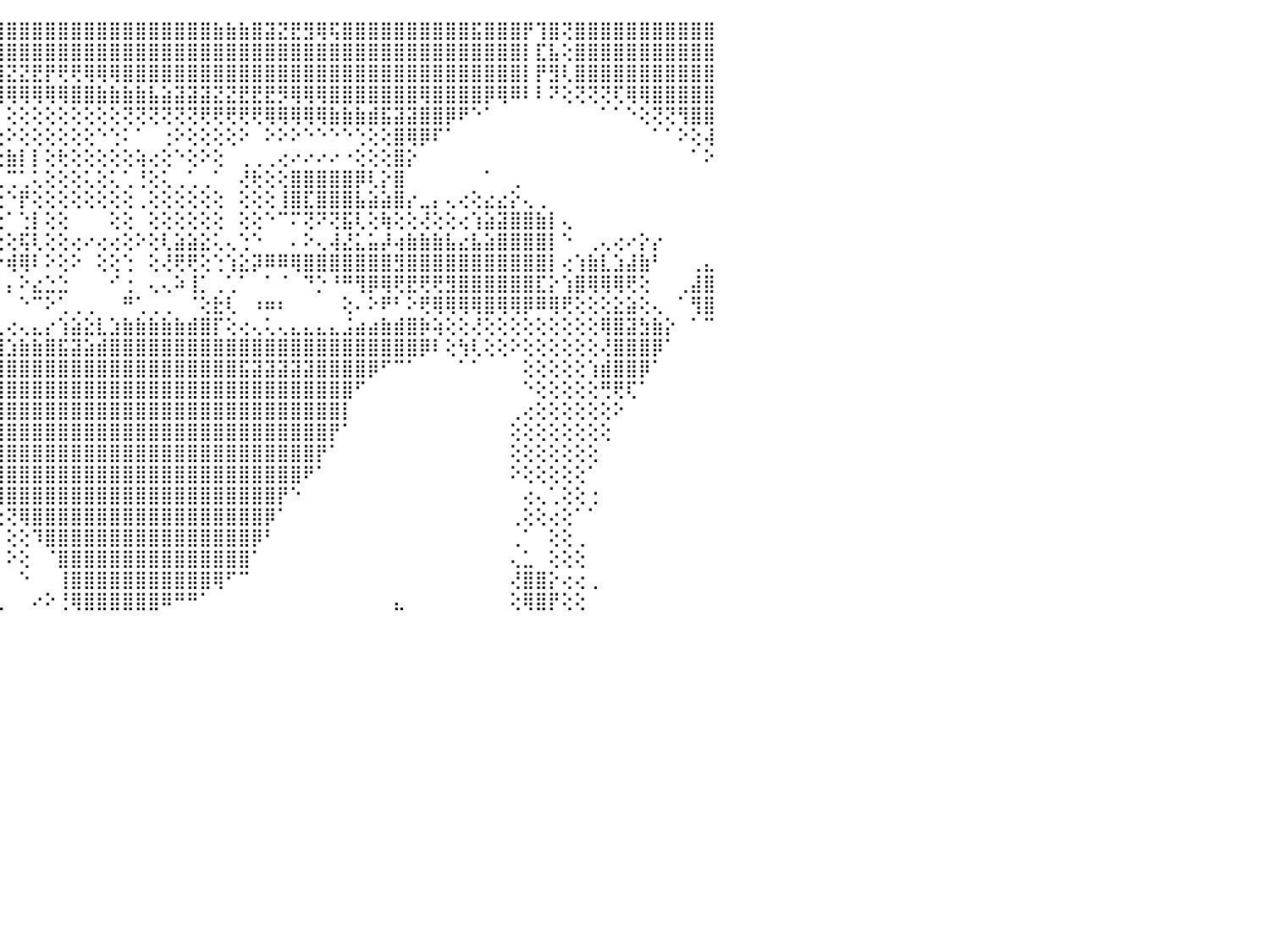

⢕⣿⢕⢝⠕⠁⠀⠀⠀⠀⠀⠀⠀⠀⠀⠀⠀⠀⠀⠀⢕⢕⢹⣿⣿⣿⣿⣿⣿⣿⣿⣿⣿⣿⣿⣿⣿⣿⣿⡟⡇⡇⣿⣿⣿⣿⣿⣿⣿⣿⣿⣿⣿⣿⣿⣿⣿⣿⣿⣿⣿⣷⣷⣷⣿⣽⣝⣟⣻⢿⢯⣿⣿⣿⣿⣿⣿⣿⣿⣿⣿⣯⣿⣿⣿⡟⢹⣿⢝⣿⣿⣿⣿⣿⣿⣿⣿⣿⣿⣿⠀
⢜⢕⠕⠁⠀⠀⠀⠀⠀⠀⠀⢀⢀⢀⢀⢄⣄⣄⣔⢄⡔⢕⢕⢻⣿⣿⢿⣟⢻⢽⠝⢎⢟⣟⡛⢟⢻⢿⢿⢇⢱⣇⣿⣿⣿⣿⣿⣿⣿⣿⣿⣿⣿⣿⣿⣿⣿⣿⣿⣿⣿⣿⣿⣿⣿⣿⣿⣿⣿⣿⣿⣿⣿⣿⣿⣿⣿⣿⣿⣿⣿⣿⣿⣿⣿⡇⣏⣧⢕⣿⣿⣿⣿⣿⣿⣿⣿⣿⣿⣿⠀
⢕⢕⠀⠀⠀⠀⠀⠀⠀⢀⢔⢕⢕⢕⢕⣕⣿⣿⣿⣿⣿⣿⣷⡜⢇⢘⢁⢅⢔⢔⢑⣵⣸⣿⣿⣿⣿⣷⣷⣷⡇⢹⢹⣿⣽⣝⣝⣟⡟⢟⢟⢿⢿⢿⣿⣿⣿⣿⣿⣿⣿⣿⣿⣿⣿⣿⣿⣿⣿⣿⣿⣿⣿⣿⣿⣿⣿⣿⣿⣿⣿⣿⣿⣿⣿⡇⡟⣻⢇⣿⣿⣿⣿⣿⣿⣿⣿⣿⣿⣿⠀
⣕⡕⠀⠀⠀⠀⠀⠀⠀⢕⠕⢕⢕⢕⢸⢿⣿⣿⡿⢏⢕⢵⢹⣿⢕⢕⢕⢕⢕⢕⢻⣿⣿⣿⣿⣿⣿⢝⢝⢝⢕⢸⢸⣿⢿⢿⢿⢿⢿⢿⣿⣿⣷⣷⣷⣷⣧⣵⣽⣽⣽⣝⣝⣟⣟⣟⡻⢿⢿⢿⣿⣿⣿⣿⣿⣿⣿⢿⣿⣿⣿⣿⡿⢿⠿⠇⠇⠝⢕⢝⢝⢝⢏⢿⢿⣿⣿⣿⣿⣿⠀
⣿⢧⢀⠀⠀⠀⠀⡕⡝⢕⣷⣵⣵⣕⣿⣿⣿⣿⣿⣧⣵⣤⢸⣿⡕⣵⣇⠀⠀⠀⢸⣿⣿⣿⣿⣿⣿⠁⠁⢁⢕⢸⡜⣿⡇⢕⢕⢕⢕⢕⢕⢕⢕⢕⢝⢝⢝⢝⢝⢝⢟⢟⢟⢟⢟⢿⢿⢿⢿⢿⣷⣷⣷⣾⣯⣽⣽⣿⣿⡿⠟⠑⠁⠀⠀⠀⠀⠀⠀⠀⠀⠁⠁⠑⢕⢝⢝⢻⣿⣿⠀
⢟⢟⠕⠀⠀⠀⠀⢕⣏⡕⢹⣿⣿⣿⣿⣿⣿⣿⣿⣿⣿⣿⣞⣿⣿⣧⡟⠀⠀⠀⢸⣿⣟⣿⣿⣿⣿⢄⢀⢄⢇⢜⡇⡟⢕⠕⢕⢕⢕⢕⢕⢕⠑⢑⠅⠁⠀⢐⠕⢕⢕⢕⢕⠕⠀⠕⠕⠕⠑⠑⠑⠑⢑⢕⢕⣿⢿⡿⠏⠁⠀⠀⠀⠀⠀⠀⠀⠀⠀⠀⠀⠀⠀⠀⠀⠁⠁⠕⢕⢼⠀
⢕⢔⢕⠔⠀⠀⠀⠁⠻⢿⣿⣿⣿⣿⣿⣿⣿⣿⣿⣿⡿⢿⡇⢟⢟⢝⠁⢀⠀⢠⣼⣿⣿⣿⣿⣿⣿⡕⢕⢱⡷⢕⢽⣷⢕⣷⡇⡇⢕⢗⢕⢕⢕⢕⢕⢵⢔⢕⠑⢕⠕⢕⠀⢀⢀⢀⢔⠔⠔⠔⠔⠐⢕⢕⢕⣿⡕⠀⠀⠀⠀⠀⠀⠀⠀⠀⠀⠀⠀⠀⠀⠀⠀⠀⠀⠀⠀⠀⠁⠕⠀
⠑⢕⢕⢔⢄⠀⠀⠀⢱⣷⣵⣕⣼⣿⣿⣿⣿⣿⣿⢟⢕⢕⢟⢷⢿⢕⢔⢕⢔⠘⢻⣿⣿⣿⣿⣿⣿⡇⢕⢕⣅⢕⣟⣇⢅⢉⢁⢅⢕⢕⢕⢅⢕⢅⢁⢘⢕⢅⢀⢁⢀⠁⠀⢜⢗⢕⢕⣿⣿⣿⣿⣿⡿⢇⡕⣿⠀⠀⠀⠀⠀⠀⠁⠀⢀⠀⠀⠀⠀⠀⠀⠀⠀⠀⠀⠀⠀⠀⠀⠀⠀
⢕⢕⢕⢕⢕⢕⢀⢄⣾⣿⣿⣿⣿⢛⢿⢻⢟⢟⢕⢕⢕⢕⢕⢇⢵⡇⢕⢕⢕⠀⣸⣿⣿⣿⣿⣿⣿⣇⢕⢕⢟⢇⢝⢝⢕⠑⡟⢕⢕⢕⢕⢕⢕⢕⢕⢀⢕⢕⢕⢕⢕⢕⠀⢕⢕⢕⢸⣿⣏⣿⣿⣿⣧⣵⣵⣿⡔⣀⡄⢄⢔⢕⣔⣔⡕⢄⢀⠀⠀⠀⠀⠀⠀⠀⠀⠀⠀⠀⠀⠀⠀
⢕⢕⢕⢕⢕⢕⢱⣾⣿⣿⣿⣿⣿⣇⢕⢕⢕⢕⢕⢕⢕⢕⢕⢕⡕⢇⢕⢕⢕⠀⢹⠮⢨⣽⣿⣿⣿⣿⡇⢕⣷⡇⢹⢕⢕⠁⢑⡇⢕⢕⠀⠀⠀⢕⢕⠀⢕⢕⢕⢕⢕⢕⠀⢕⢕⠑⠉⠍⢝⠝⢝⣯⢇⢕⢷⢕⢕⢜⢕⢕⢔⢱⣵⣽⣿⣿⣷⡇⢄⠀⠀⠀⠀⠀⠀⠀⠀⠀⠀⠀⠀
⣵⣵⢕⢕⢕⢱⢿⣿⣿⣿⣿⣿⣿⣿⣇⢕⢕⢕⢕⢕⢕⢕⢕⢜⢇⢕⢕⢕⢕⠀⢕⢱⢀⣿⣿⣿⣿⣯⢕⢕⢝⠁⣾⡇⢕⢕⢯⢇⢕⢕⢔⠔⢔⢔⢕⠕⢕⢇⣵⣵⣕⢅⢄⢑⠑⠀⠀⠄⠕⢄⢼⣜⣅⣥⡼⢴⣷⣷⣷⣧⣔⣧⣵⣿⣿⣿⣿⡇⠑⠀⢀⢄⢔⠔⡕⡔⠀⠀⠀⠀⠀
⠈⡸⢗⢕⢕⠀⠁⠙⣿⣿⣿⣿⣿⣿⡿⢕⢕⢕⢕⢕⢕⢕⢅⢄⢅⢄⢕⢕⢕⠕⠁⢕⢕⣸⣿⣿⣿⣿⢕⢕⢕⢕⣿⡇⠕⢾⢿⠇⠕⢕⠕⠀⢕⢕⢑⠀⢕⢜⢟⢟⢕⢑⢱⣕⡽⠿⠿⢿⣿⣿⣿⣿⣿⣿⣿⣻⣿⣿⣿⣿⣿⣿⣿⣿⣿⣿⣿⡇⢔⢱⣷⣇⣱⣼⣷⠃⠀⠀⢀⣄⠀
⢕⢕⢕⢅⢀⢀⠀⠀⠈⠙⢿⣿⡟⢕⢕⢕⢕⢕⢕⠁⢱⣶⡆⢕⢕⢕⠕⠑⢁⠀⠀⢰⡕⣺⣿⣿⣟⡟⠁⠁⢕⠕⢸⡇⠁⡄⠕⣔⣑⣑⠀⠀⠀⠊⢐⠀⢄⢄⠵⢸⡁⢀⢁⠁⠀⠁⠈⠀⠙⡑⠘⠛⢻⡿⢿⢟⣟⢟⢟⣻⣿⣿⣿⣿⣿⣿⣏⡕⢱⣿⢿⢿⢿⢟⢕⠀⠀⢀⣼⣿⠀
⠕⢕⠕⠕⠑⠑⠀⠀⠀⠀⠀⠝⢵⣵⣕⡕⢕⢕⢕⠃⡼⠿⠕⢕⠗⢔⠅⠁⢀⠁⠁⢔⡕⢽⢿⢿⢷⣷⢔⠁⢳⣕⢸⣷⠁⠀⠑⠉⠕⢁⢀⢀⠀⠀⠛⢁⢀⢀⠀⠈⢕⣗⢇⠀⠰⠶⠆⠀⠀⠀⠀⢕⠄⠕⠟⠃⠕⢟⢿⢿⢿⢿⣿⢿⢿⡿⠿⢿⢟⢕⢕⢕⣕⣵⢕⢄⠀⠁⢻⣿⠀
⠀⠀⠀⠀⠀⠀⠀⠀⠀⠀⠀⠀⠀⠈⠙⢻⣿⣧⠀⠀⢀⢀⢌⢅⠀⠀⠄⠀⠄⠀⢀⣔⣰⣧⣕⢱⢅⢎⢕⠔⠀⣸⣵⣿⣆⢔⢄⣄⡔⢱⣵⣕⣇⣱⣷⣷⣷⣷⣷⣾⣿⡏⢕⢔⢄⢅⢄⣄⣄⣄⣄⣨⣴⣴⣷⣾⣿⡷⢵⢕⢕⢜⢕⢕⢕⢕⢕⢕⢕⢕⢕⢿⣿⣽⣳⣷⡕⠀⠁⠉⠀
⠀⠀⠀⠀⠀⠀⠀⠀⠀⠀⠀⠀⠀⠀⠀⠀⠁⠙⠄⠄⠀⢅⢕⣱⣔⣡⣵⣶⡶⢧⢕⢇⢡⣍⣙⠗⠖⠔⢅⢄⢕⢕⢿⢝⢻⣱⣷⣷⣿⣯⣽⣵⣾⣿⣿⣿⣿⣿⣿⣿⣿⣿⣿⣿⣿⣿⣿⣿⣿⣿⣿⣿⣿⣿⣿⣿⣿⡿⠇⢕⢳⢇⢕⢕⠕⢕⢕⢕⢕⢕⢕⢜⣿⣿⣿⡿⠁⠀⠀⠀⠀
⠀⠀⠀⠀⠀⠀⠀⠀⠀⠀⠀⠀⠀⠀⠀⠀⠀⠀⠀⠀⠀⠕⢜⢹⣿⣿⣿⣿⣿⢿⢿⢕⢑⣐⣀⣔⣔⣰⣵⣵⣵⣵⣵⣵⣼⣿⣿⣿⣿⣿⣿⣿⣿⣿⣿⣿⣿⣿⣿⣿⣿⣿⣿⣯⣽⣽⣽⣽⣽⣿⣿⣿⣿⡿⠋⠉⠁⠀⠀⠀⠁⠁⠀⠀⠀⢕⢕⢕⢕⢕⢱⣾⣿⣿⡿⠁⠀⠀⠀⠀⠀
⠀⠀⠀⠀⠀⠀⠀⠀⠀⠀⠀⠀⠀⠀⠀⠀⠀⠀⠀⠀⠀⠀⠀⠕⢜⠿⣿⣽⣵⣝⣕⣕⣱⣵⣵⣽⣿⣿⣿⣿⣿⣿⣿⣿⣿⣿⣿⣿⣿⣿⣿⣿⣿⣿⣿⣿⣿⣿⣿⣿⣿⣿⣿⣿⣿⣿⣿⣿⣿⣿⣿⣿⠋⠀⠀⠀⠀⠀⠀⠀⠀⠀⠀⠀⠀⠑⢕⢕⢕⢕⢕⢛⢟⢏⠁⠀⠀⠀⠀⠀⠀
⠀⠀⠀⠀⠀⠀⠀⠀⠀⠀⠀⠀⠀⠀⠀⠀⠀⠀⠀⠀⠀⠀⠀⠀⠀⠕⢻⣿⣿⣿⣿⣿⣿⣿⣿⣿⣿⣿⣿⣿⣿⣿⣿⣿⣿⣿⣿⣿⣿⣿⣿⣿⣿⣿⣿⣿⣿⣿⣿⣿⣿⣿⣿⣿⣿⣿⣿⣿⣿⣿⣿⡇⠀⠀⠀⠀⠀⠀⠀⠀⠀⠀⠀⠀⢀⢔⢕⢕⢕⢕⢕⢕⠕⠀⠀⠀⠀⠀⠀⠀⠀
⠀⠀⠀⠀⠀⠀⠀⠀⠀⠀⠀⠀⠀⠀⠀⠀⠀⠀⠀⠀⠀⠀⠀⠀⠀⠀⢕⣿⣿⣿⣿⣿⣿⣿⣿⣿⣿⣿⣿⣿⣿⣿⣿⣿⣿⣿⣿⣿⣿⣿⣿⣿⣿⣿⣿⣿⣿⣿⣿⣿⣿⣿⣿⣿⣿⣿⣿⣿⣿⣿⡟⠁⠀⠀⠀⠀⠀⠀⠀⠀⠀⠀⠀⠀⢕⢕⢕⢕⢕⢕⢕⢕⠀⠀⠀⠀⠀⠀⠀⠀⠀
⠀⠀⠀⠀⠀⠀⠀⠀⠀⠀⠀⠀⠀⠀⠀⠀⠀⠀⠀⠀⠀⠀⠀⠀⠀⠀⠕⢿⣿⣿⣿⣯⡝⣻⣿⣿⣿⣿⣿⣿⣿⣿⣿⣿⣿⣿⣿⣿⣿⣿⣿⣿⣿⣿⣿⣿⣿⣿⣿⣿⣿⣿⣿⣿⣿⣿⣿⣿⣿⡟⠁⠀⠀⠀⠀⠀⠀⠀⠀⠀⠀⠀⠀⠀⢕⢕⢕⢕⢕⢕⢕⠀⠀⠀⠀⠀⠀⠀⠀⠀⠀
⠀⠀⠀⠀⠀⠀⠀⠀⠀⠀⠀⠀⠀⠀⠀⠀⠀⠀⠀⠀⠀⠀⠀⠀⠀⠀⠀⢕⢻⣧⣕⣜⣻⢿⢪⣿⣿⣿⣿⣿⣿⣿⣿⣿⣿⣿⣿⣿⣿⣿⣿⣿⣿⣿⣿⣿⣿⣿⣿⣿⣿⣿⣿⣿⣿⣿⣿⣿⠟⠁⠀⠀⠀⠀⠀⠀⠀⠀⠀⠀⠀⠀⠀⠀⠕⢕⢕⢕⢕⢕⠁⠀⠀⠀⠀⠀⠀⠀⠀⠀⠀
⢀⢀⠀⠀⠀⠀⠀⠀⠀⠀⠀⠀⠀⠀⠀⠀⠀⠀⠀⠀⢀⢄⠄⠀⠀⠀⠀⢕⢸⢏⢔⢝⢟⢕⣼⣿⣿⣿⣿⣿⢟⢟⢟⢿⢿⣿⣿⣿⣿⣿⣿⣿⣿⣿⣿⣿⣿⣿⣿⣿⣿⣿⣿⣿⣿⣿⡟⠑⠀⠀⠀⠀⠀⠀⠀⠀⠀⠀⠀⠀⠀⠀⠀⠀⠀⢔⢄⢁⢕⢕⢐⠀⠀⠀⠀⠀⠀⠀⠀⠀⠀
⠕⠕⠀⠀⠀⠀⠀⠀⠀⠀⠀⠀⠀⠀⠀⠀⠕⢔⢄⢔⢕⢕⢕⠀⠕⠐⠀⠀⢕⢕⢕⢕⢕⣸⣿⣿⣿⣿⣿⣇⠀⠀⠁⠑⢕⢝⢿⣿⣿⣿⣿⣿⣿⣿⣿⣿⣿⣿⣿⣿⣿⣿⣿⣿⣿⡿⠁⠀⠀⠀⠀⠀⠀⠀⠀⠀⠀⠀⠀⠀⠀⠀⠀⠀⢀⢕⢕⢔⢕⠁⠁⠀⠀⠀⠀⠀⠀⠀⠀⠀⠀
⢕⠄⠀⠀⠀⠀⠀⠀⠀⠀⠀⠀⠀⠀⠀⠀⠀⠀⢕⢕⠇⠑⠑⠀⠀⠀⠀⠀⢕⢕⣕⣷⣿⣿⣿⣿⣿⣿⣿⣿⡀⠀⠀⠀⠁⢕⢕⠹⣿⣿⣿⣿⣿⣿⣿⣿⣿⣿⣿⣿⣿⣿⣿⣿⡿⠃⠀⠀⠀⠀⠀⠀⠀⠀⠀⠀⠀⠀⠀⠀⠀⠀⠀⠀⢀⠁⠀⢕⢕⢀⠀⠀⠀⠀⠀⠀⠀⠀⠀⠀⠀
⢄⠀⠀⠀⠀⠀⠀⠀⠀⠀⠀⠀⠀⠀⠀⢄⠀⠀⠁⠀⠀⠀⢀⠀⢄⢕⠀⠀⣱⣾⣿⣿⣿⣿⣿⣿⣿⣿⣿⣿⣧⡀⠀⠀⠀⠕⢕⠀⠈⣿⣿⣿⣿⣿⣿⣿⣿⣿⣿⣿⣿⣿⣿⣿⠁⠀⠀⠀⠀⠀⠀⠀⠀⠀⠀⠀⠀⠀⠀⠀⠀⠀⠀⠀⢄⣁⠀⢕⢕⢕⠀⠀⠀⠀⠀⠀⠀⠀⠀⠀⠀
⠀⠀⠀⠀⠀⠀⠀⠀⠀⠀⠀⠀⠀⢀⢄⢄⠀⠀⠀⢄⢕⢕⢱⠑⠀⠀⠠⢕⣿⣿⣿⣿⣿⣿⣿⣿⣿⣿⣿⣿⣿⣷⣄⠀⠀⠀⠑⠀⠀⢸⣿⣿⣿⣿⣿⣿⣿⣿⣿⣿⣿⢿⠋⠉⠀⠀⠀⠀⠀⠀⠀⠀⠀⠀⠀⠀⠀⠀⠀⠀⠀⠀⠀⠀⢜⣿⣿⡕⢔⢔⢀⠀⠀⠀⠀⠀⠀⠀⠀⠀⠀
⠀⠀⠀⠀⠀⠀⠀⠀⠀⠀⠀⠀⢀⢅⢕⢱⡇⠀⠀⠁⢕⠑⢕⠀⠀⠀⠀⢕⣿⣿⣿⣿⣿⣿⣿⣿⣿⣿⣿⣿⣿⣿⣷⣷⣄⠀⠀⠔⠕⢘⢿⣿⣿⣿⣿⣿⣿⠿⠛⠛⠁⠀⠀⠀⠀⠀⠀⠀⠀⠀⠀⠀⠀⠀⠀⣄⠀⠀⠀⠀⠀⠀⠀⠀⢕⢿⣿⡟⢕⢕⠀⠀⠀⠀⠀⠀⠀⠀⠀⠀⠀
⠀⠀⠀⠀⠀⠀⠀⠀⠀⠀⠀⠀⠀⠀⠀⠀⠀⠀⠀⠀⠀⠀⠀⠀⠀⠀⠀⠀⠀⠀⠀⠀⠀⠀⠀⠀⠀⠀⠀⠀⠀⠀⠀⠀⠀⠀⠀⠀⠀⠀⠀⠀⠀⠀⠀⠀⠀⠀⠀⠀⠀⠀⠀⠀⠀⠀⠀⠀⠀⠀⠀⠀⠀⠀⠀⠀⠀⠀⠀⠀⠀⠀⠀⠀⠀⠀⠀⠀⠀⠀⠀⠀⠀⠀⠀⠀⠀⠀⠀⠀⠀